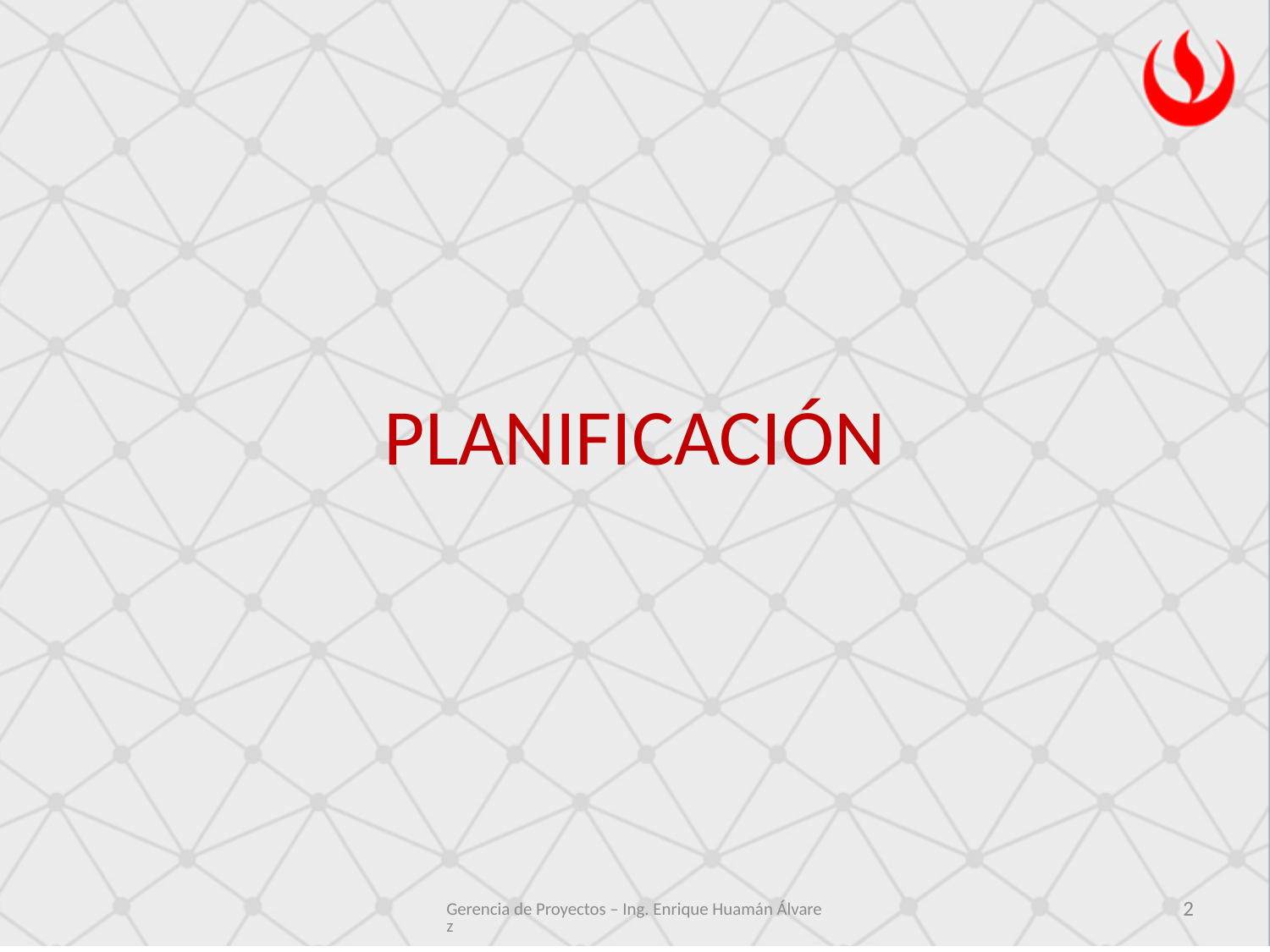

# PLANIFICACIÓN
Gerencia de Proyectos – Ing. Enrique Huamán Álvarez
2